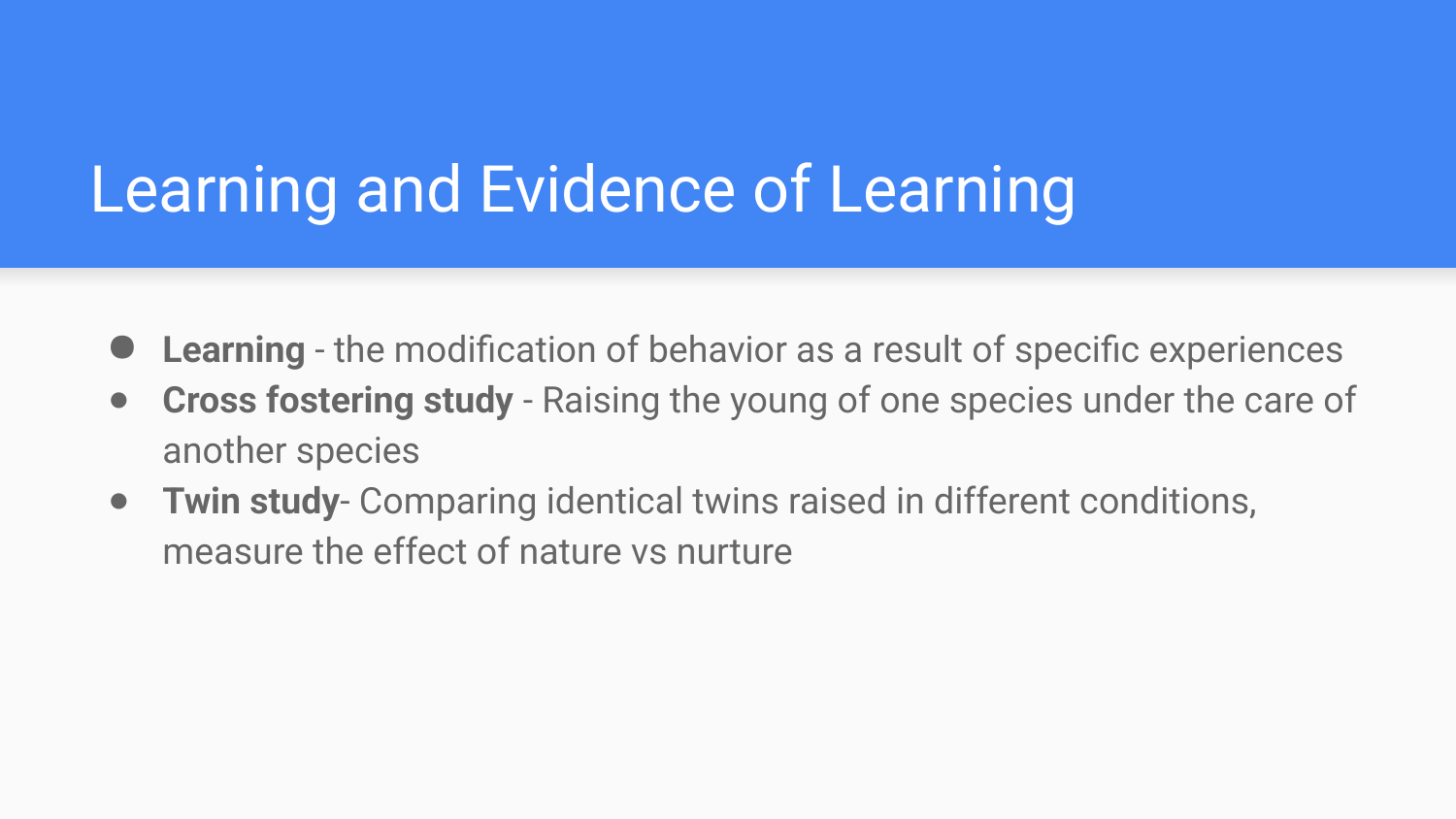

# Learning and Evidence of Learning
Learning - the modification of behavior as a result of specific experiences
Cross fostering study - Raising the young of one species under the care of another species
Twin study- Comparing identical twins raised in different conditions, measure the effect of nature vs nurture